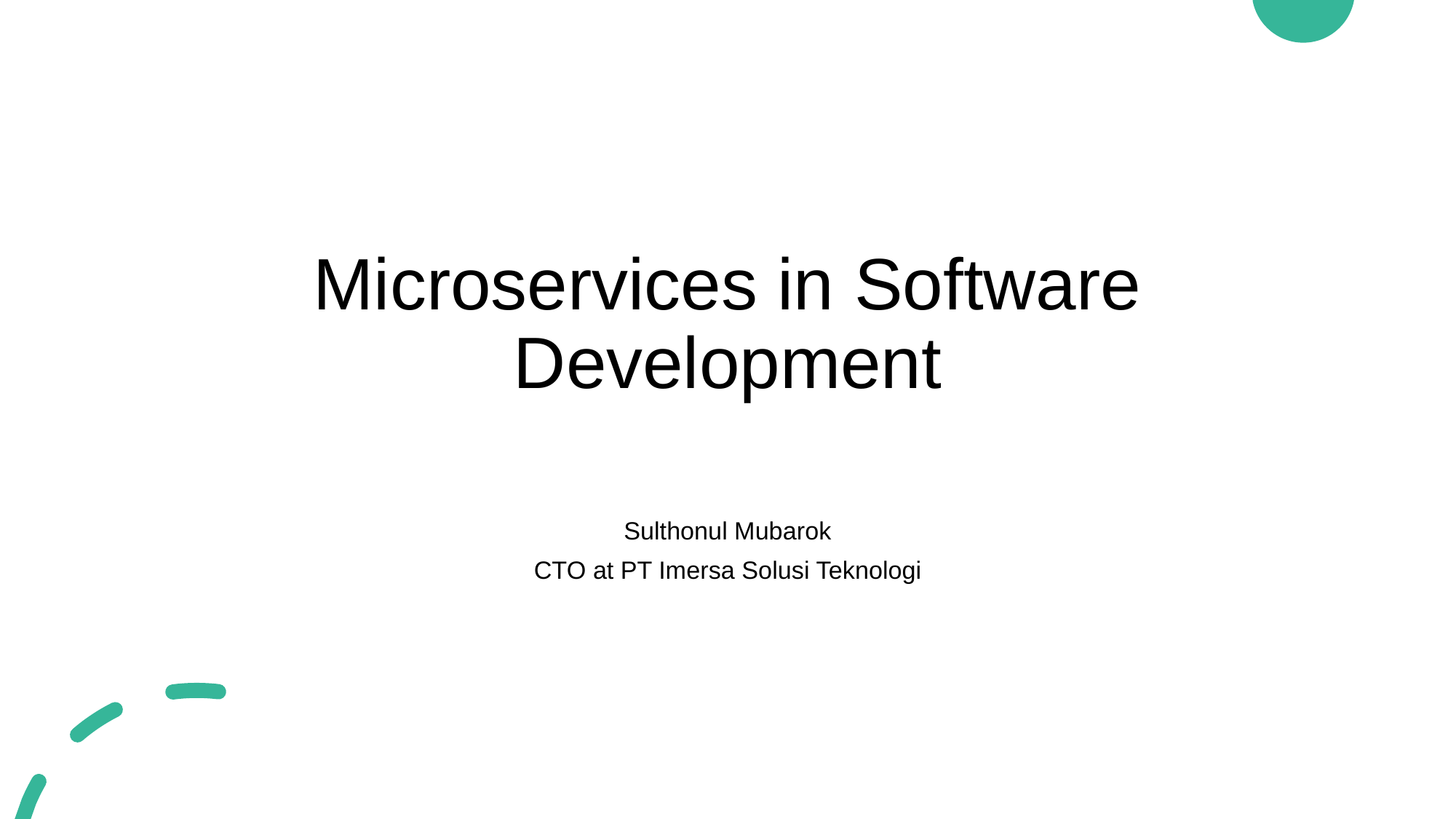

Microservices in Software Development
Sulthonul Mubarok
CTO at PT Imersa Solusi Teknologi